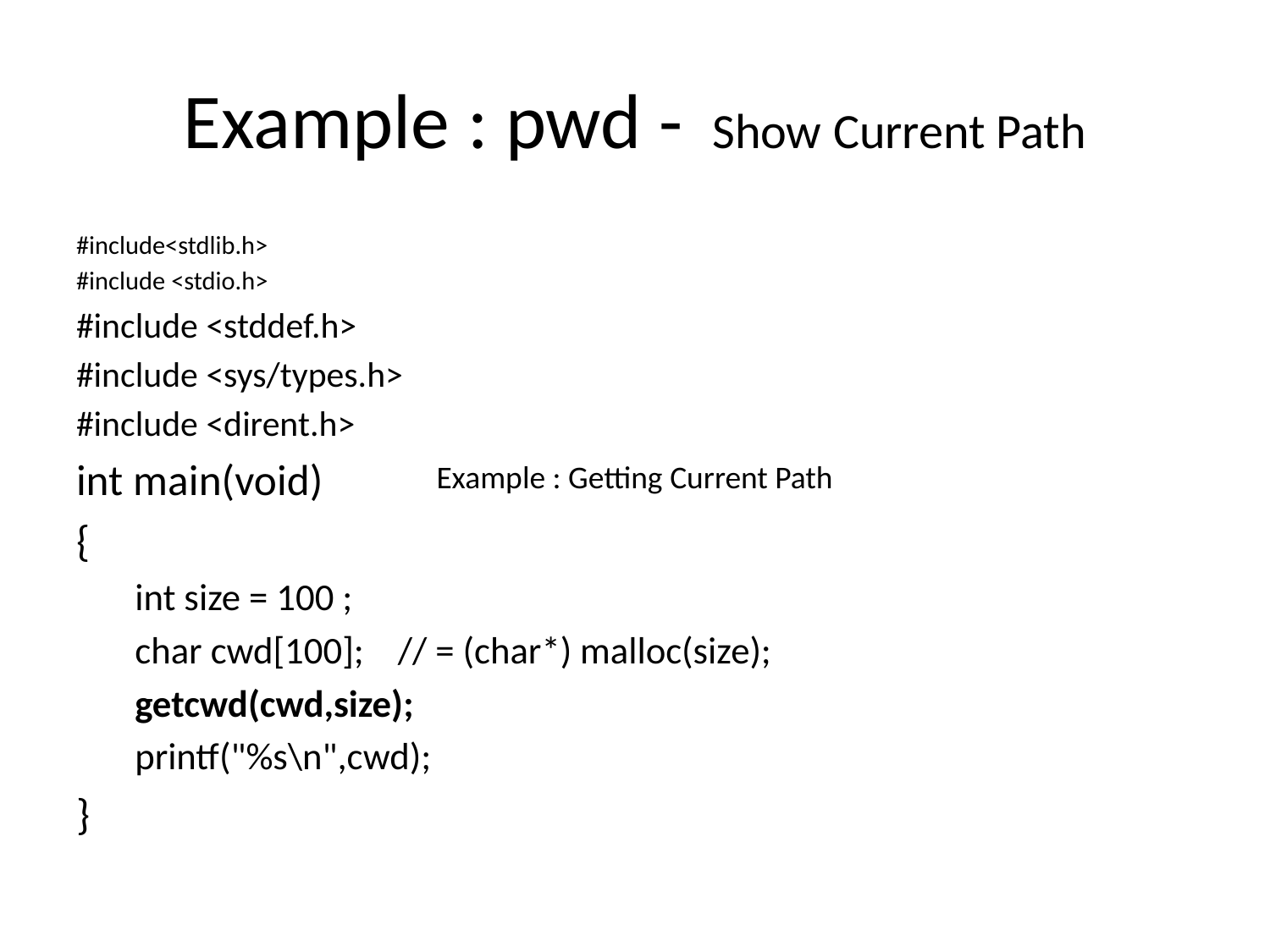

# Example : pwd -  Show Current Path
#include<stdlib.h>
#include <stdio.h>
#include <stddef.h>
#include <sys/types.h>
#include <dirent.h>
int main(void)
{
 int size = 100 ;
 char cwd[100];    // = (char*) malloc(size);
 getcwd(cwd,size);
 printf("%s\n",cwd);
}
Example : Getting Current Path